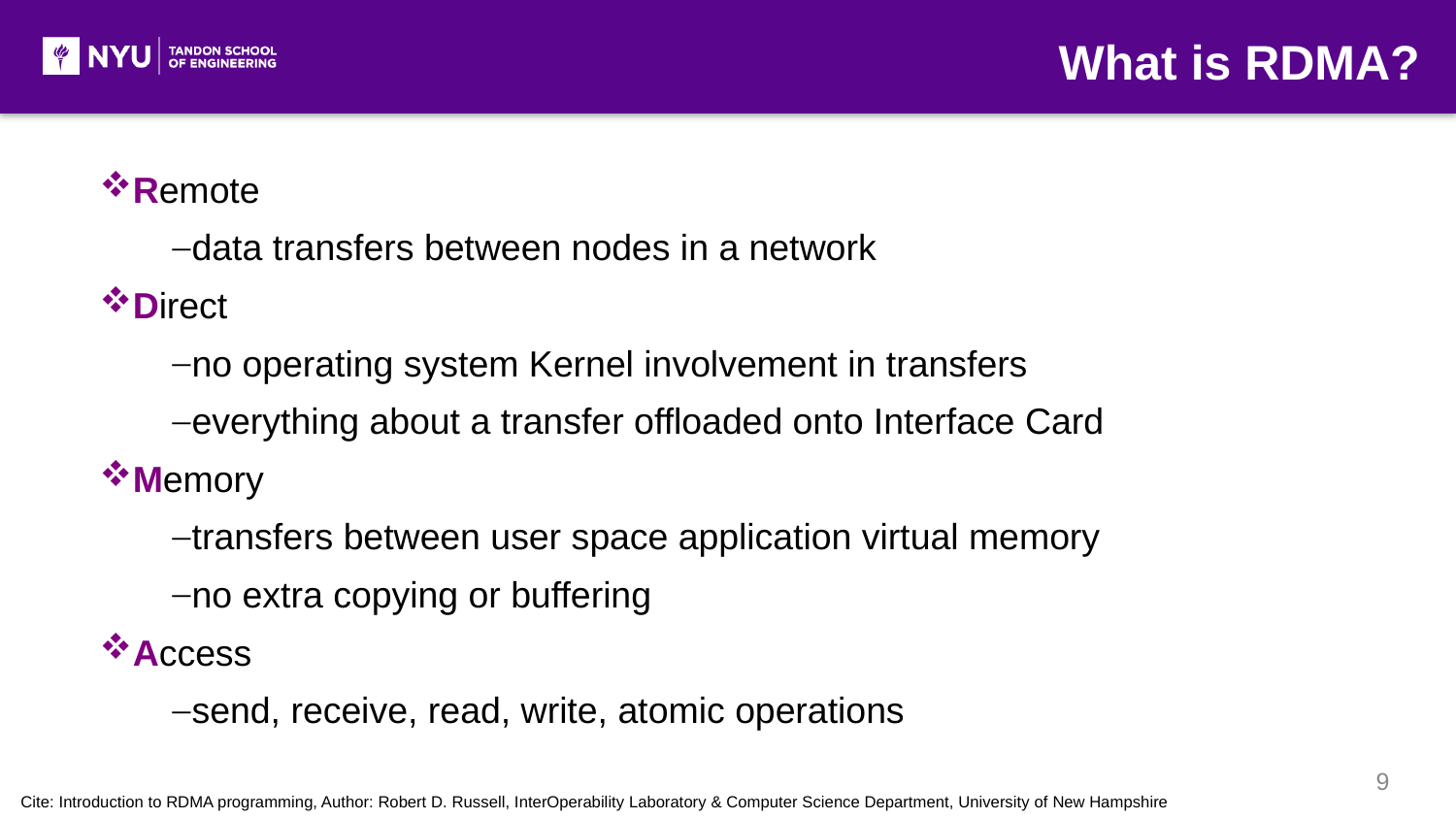

What is RDMA?
Remote
data transfers between nodes in a network
Direct
no operating system Kernel involvement in transfers
everything about a transfer offloaded onto Interface Card
Memory
transfers between user space application virtual memory
no extra copying or buffering
Access
send, receive, read, write, atomic operations
9
Cite: Introduction to RDMA programming, Author: Robert D. Russell, InterOperability Laboratory & Computer Science Department, University of New Hampshire